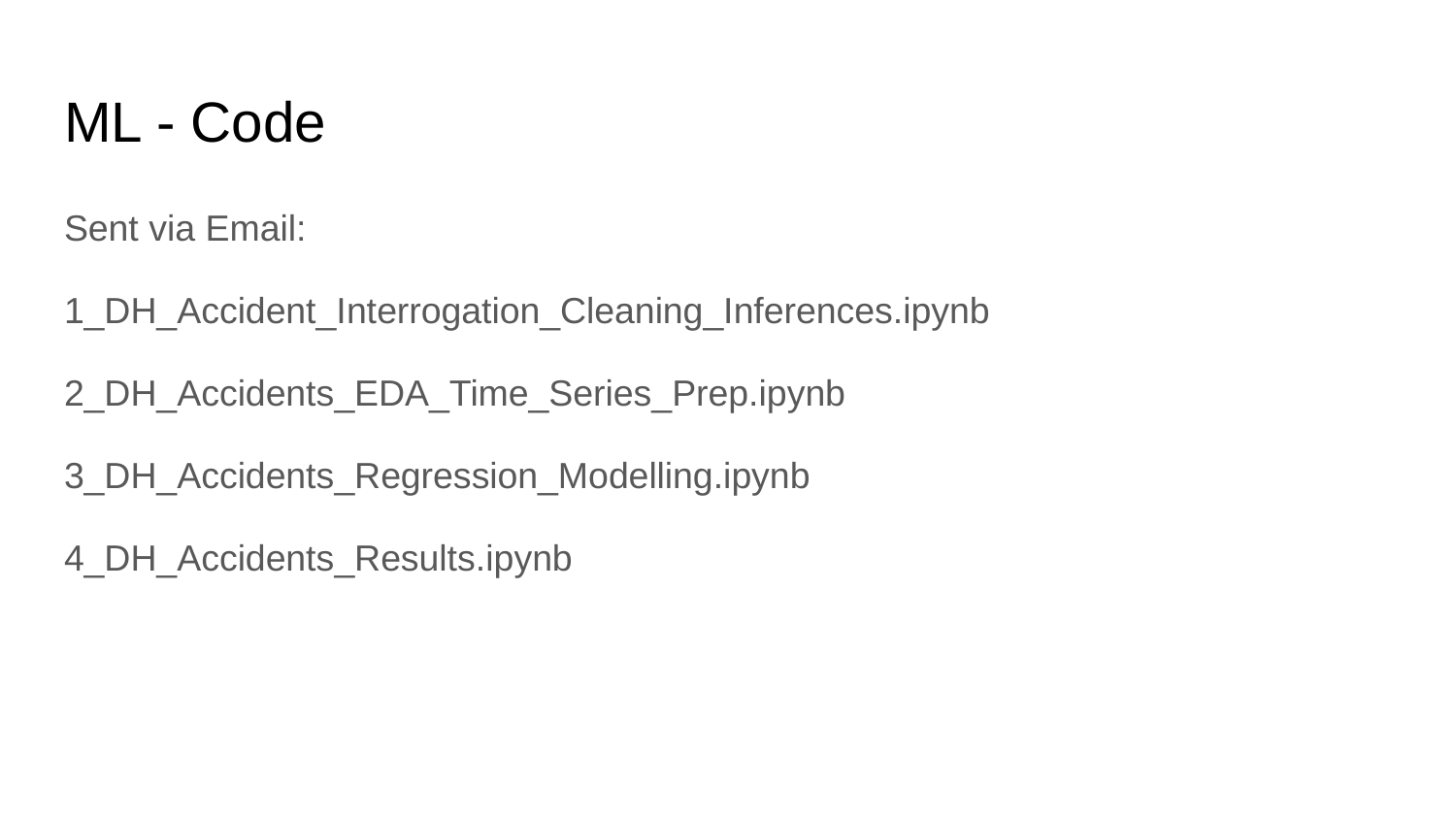

# ML - Code
Sent via Email:
1_DH_Accident_Interrogation_Cleaning_Inferences.ipynb
2_DH_Accidents_EDA_Time_Series_Prep.ipynb
3_DH_Accidents_Regression_Modelling.ipynb
4_DH_Accidents_Results.ipynb